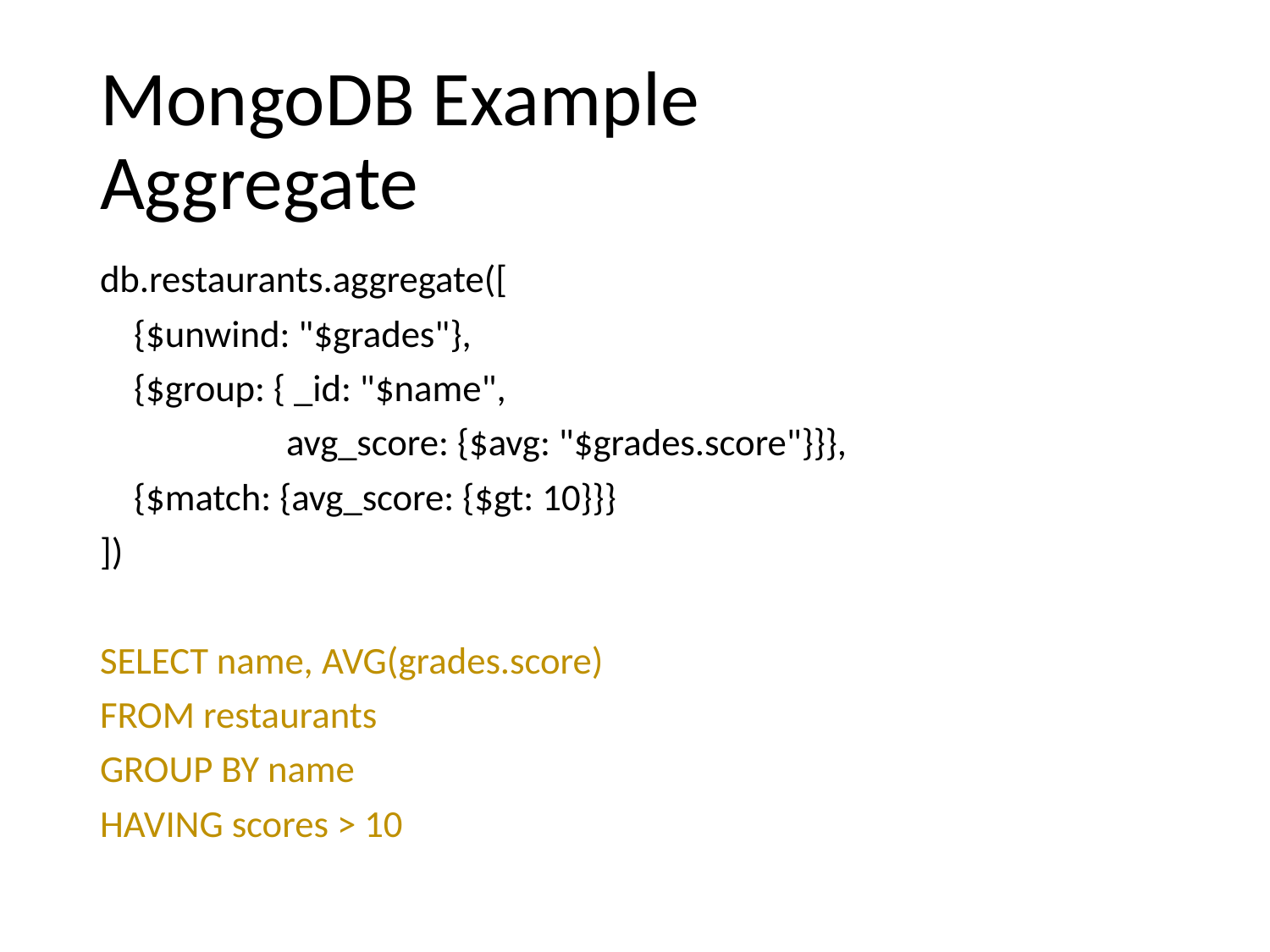

# MongoDB Example Aggregate
db.restaurants.aggregate([
    {$unwind: "$grades"},
    {$group: { _id: "$name",
                      avg_score: {$avg: "$grades.score"}}},
    {$match: {avg_score: {$gt: 10}}}
])

SELECT name, AVG(grades.score)
FROM restaurants
GROUP BY name
HAVING scores > 10